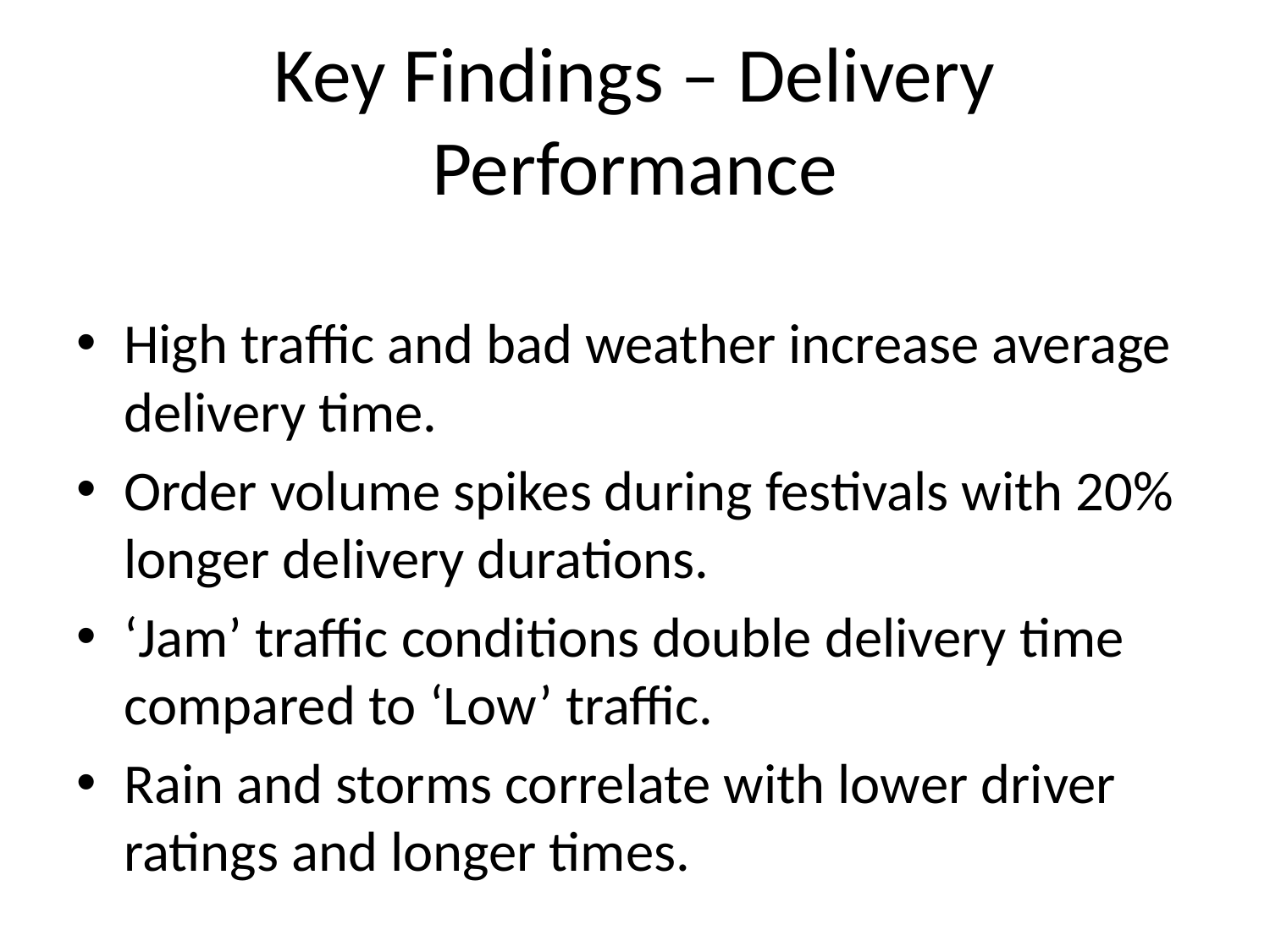

# Key Findings – Delivery Performance

High traffic and bad weather increase average delivery time.
Order volume spikes during festivals with 20% longer delivery durations.
‘Jam’ traffic conditions double delivery time compared to ‘Low’ traffic.
Rain and storms correlate with lower driver ratings and longer times.